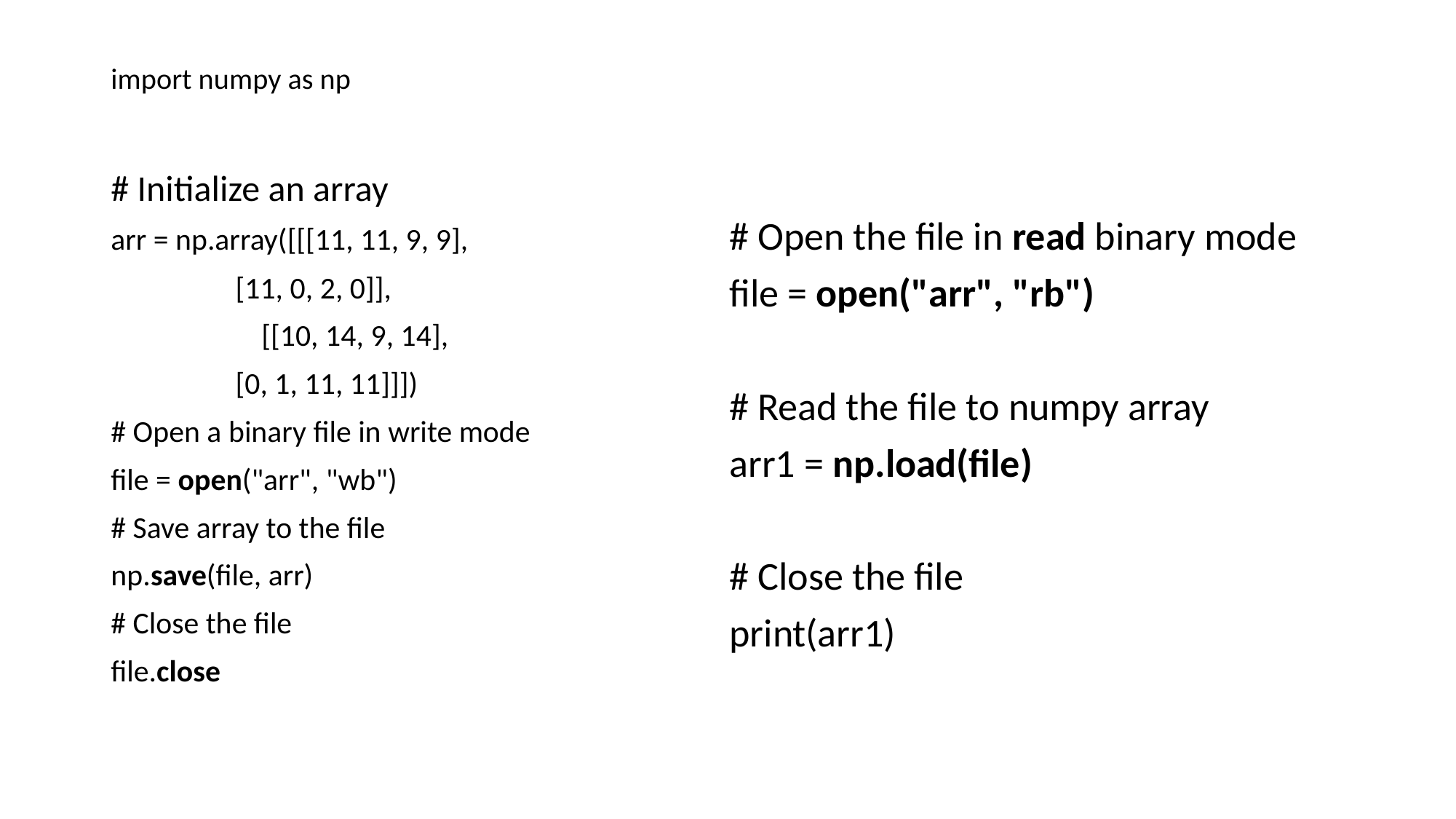

# import numpy as np

# Initialize an array
arr = np.array([[[11, 11, 9, 9],
                  [11, 0, 2, 0]],
	      [[10, 14, 9, 14],
                  [0, 1, 11, 11]]])
# Open a binary file in write mode
file = open("arr", "wb")
# Save array to the file
np.save(file, arr)
# Close the file
file.close

# Open the file in read binary mode
file = open("arr", "rb")

# Read the file to numpy array
arr1 = np.load(file)

# Close the file
print(arr1)